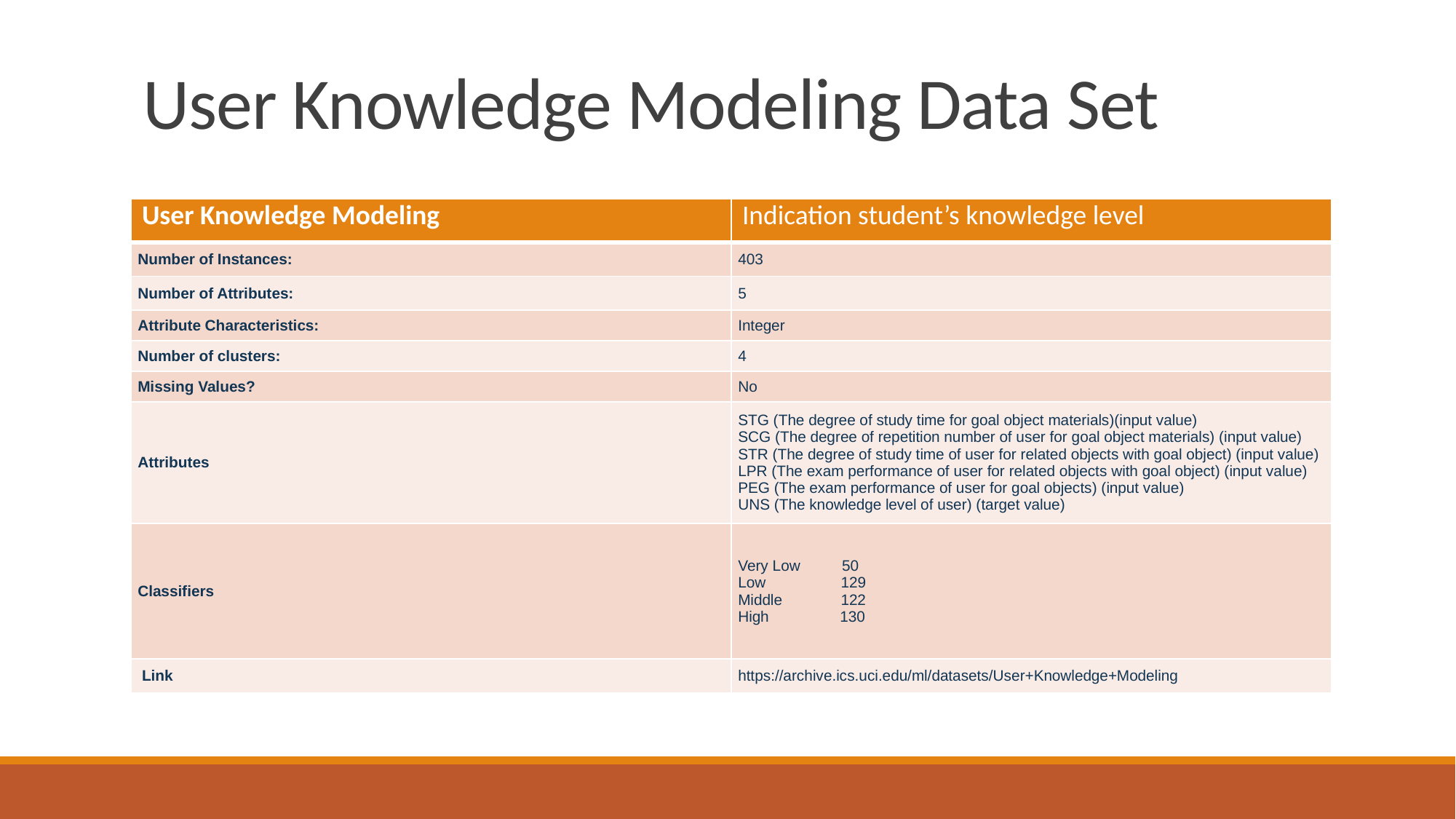

# User Knowledge Modeling Data Set
| User Knowledge Modeling | Indication student’s knowledge level |
| --- | --- |
| Number of Instances: | 403 |
| Number of Attributes: | 5 |
| Attribute Characteristics: | Integer |
| Number of clusters: | 4 |
| Missing Values? | No |
| Attributes | STG (The degree of study time for goal object materials)(input value) SCG (The degree of repetition number of user for goal object materials) (input value)  STR (The degree of study time of user for related objects with goal object) (input value)  LPR (The exam performance of user for related objects with goal object) (input value)  PEG (The exam performance of user for goal objects) (input value)  UNS (The knowledge level of user) (target value) |
| Classifiers | Very Low 50  Low 129  Middle 122  High 130 |
| Link | https://archive.ics.uci.edu/ml/datasets/User+Knowledge+Modeling |